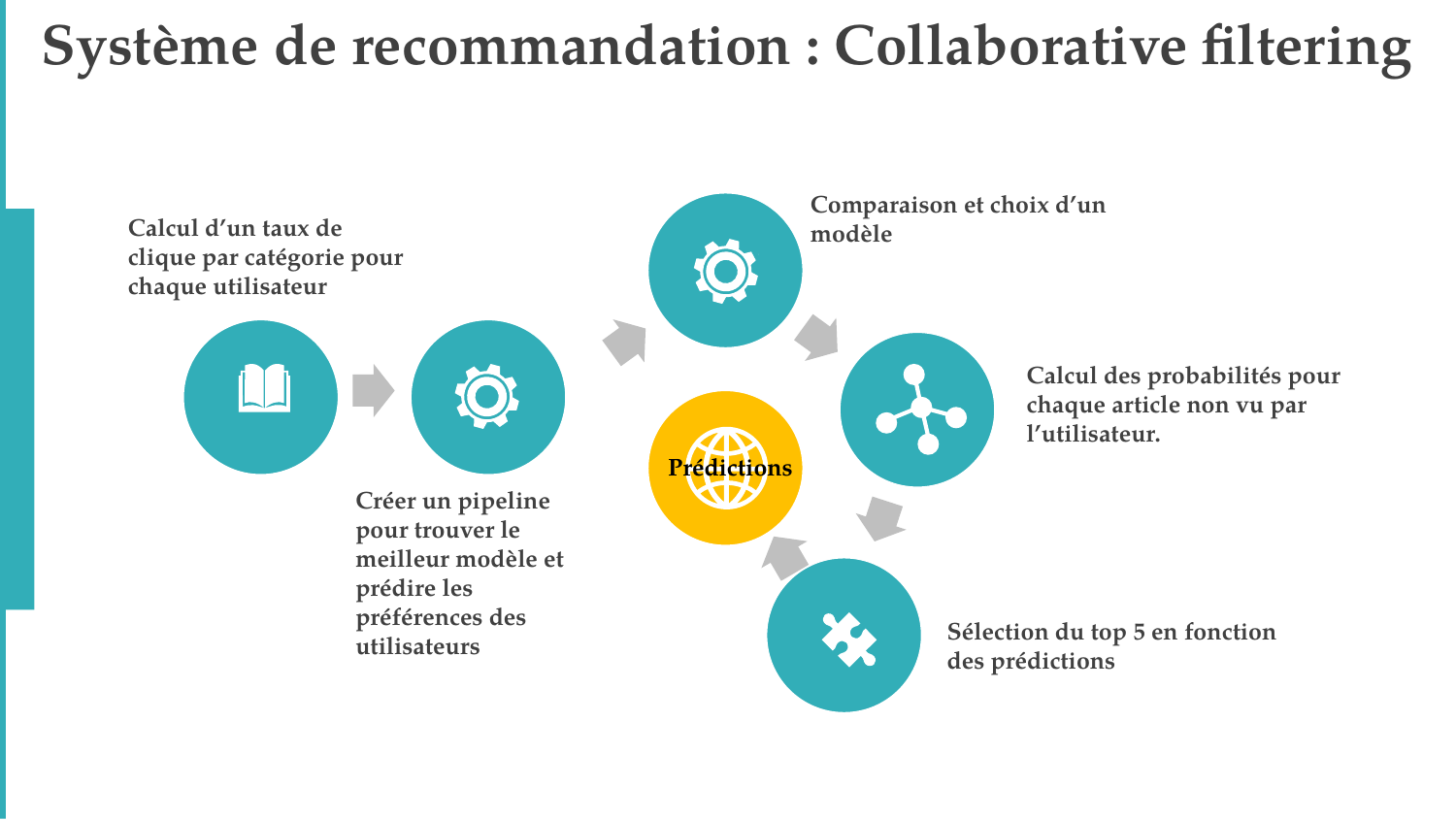

Système de recommandation : Collaborative filtering
Comparaison et choix d’un modèle

Calcul d’un taux de clique par catégorie pour chaque utilisateur

Calcul des probabilités pour chaque article non vu par l’utilisateur.

Prédictions
Créer un pipeline pour trouver le meilleur modèle et prédire les préférences des utilisateurs

Sélection du top 5 en fonction des prédictions